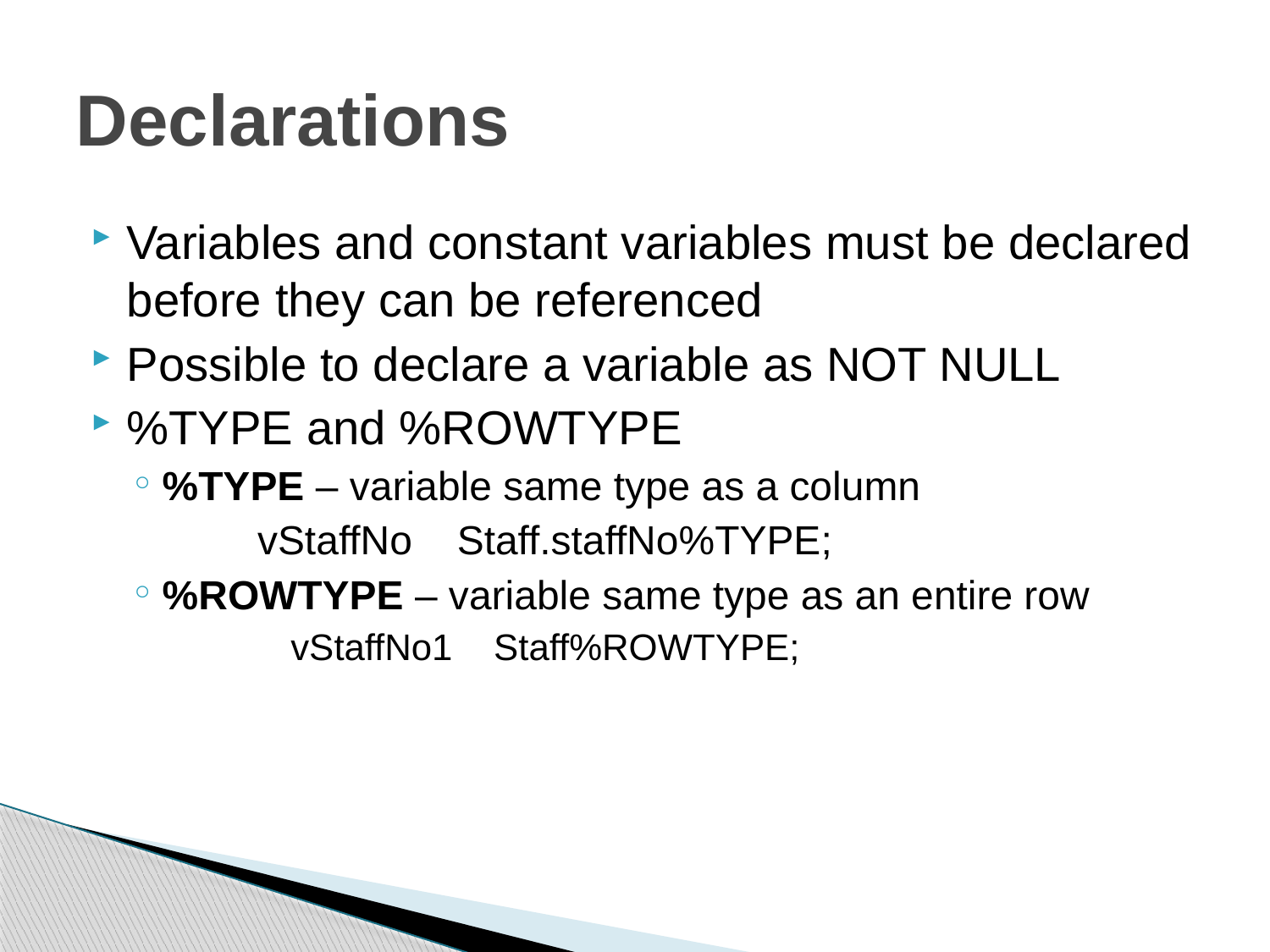

# Declarations
Variables and constant variables must be declared before they can be referenced
Possible to declare a variable as NOT NULL
%TYPE and %ROWTYPE
%TYPE – variable same type as a column
	vStaffNo    Staff.staffNo%TYPE;
%ROWTYPE – variable same type as an entire row
	vStaffNo1    Staff%ROWTYPE;